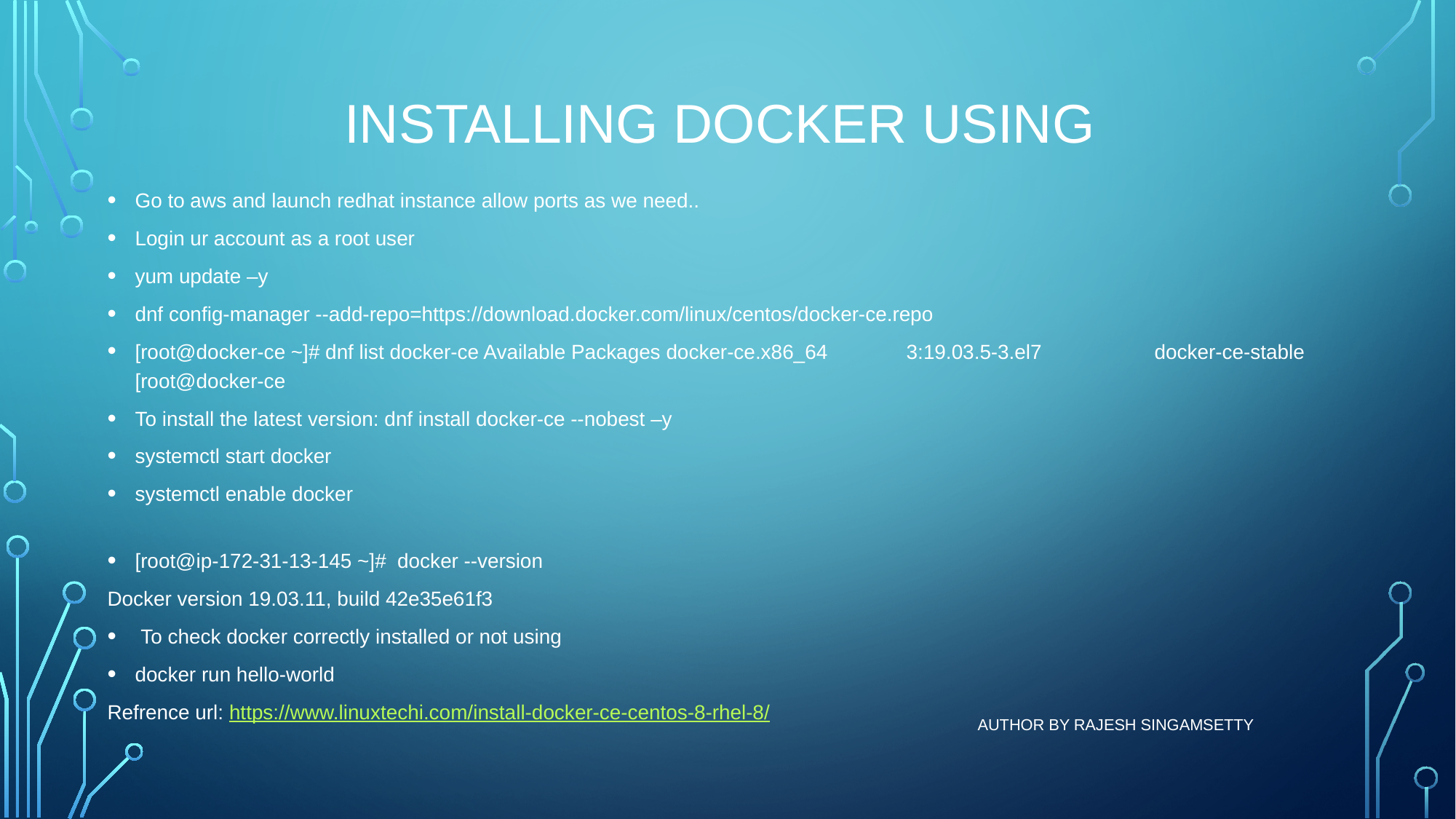

# Installing Docker Using
Go to aws and launch redhat instance allow ports as we need..
Login ur account as a root user
yum update –y
dnf config-manager --add-repo=https://download.docker.com/linux/centos/docker-ce.repo
[root@docker-ce ~]# dnf list docker-ce Available Packages docker-ce.x86_64              3:19.03.5-3.el7                    docker-ce-stable [root@docker-ce
To install the latest version: dnf install docker-ce --nobest –y
systemctl start docker
systemctl enable docker
[root@ip-172-31-13-145 ~]#  docker --version
Docker version 19.03.11, build 42e35e61f3
 To check docker correctly installed or not using
docker run hello-world
Refrence url: https://www.linuxtechi.com/install-docker-ce-centos-8-rhel-8/
Author By Rajesh Singamsetty